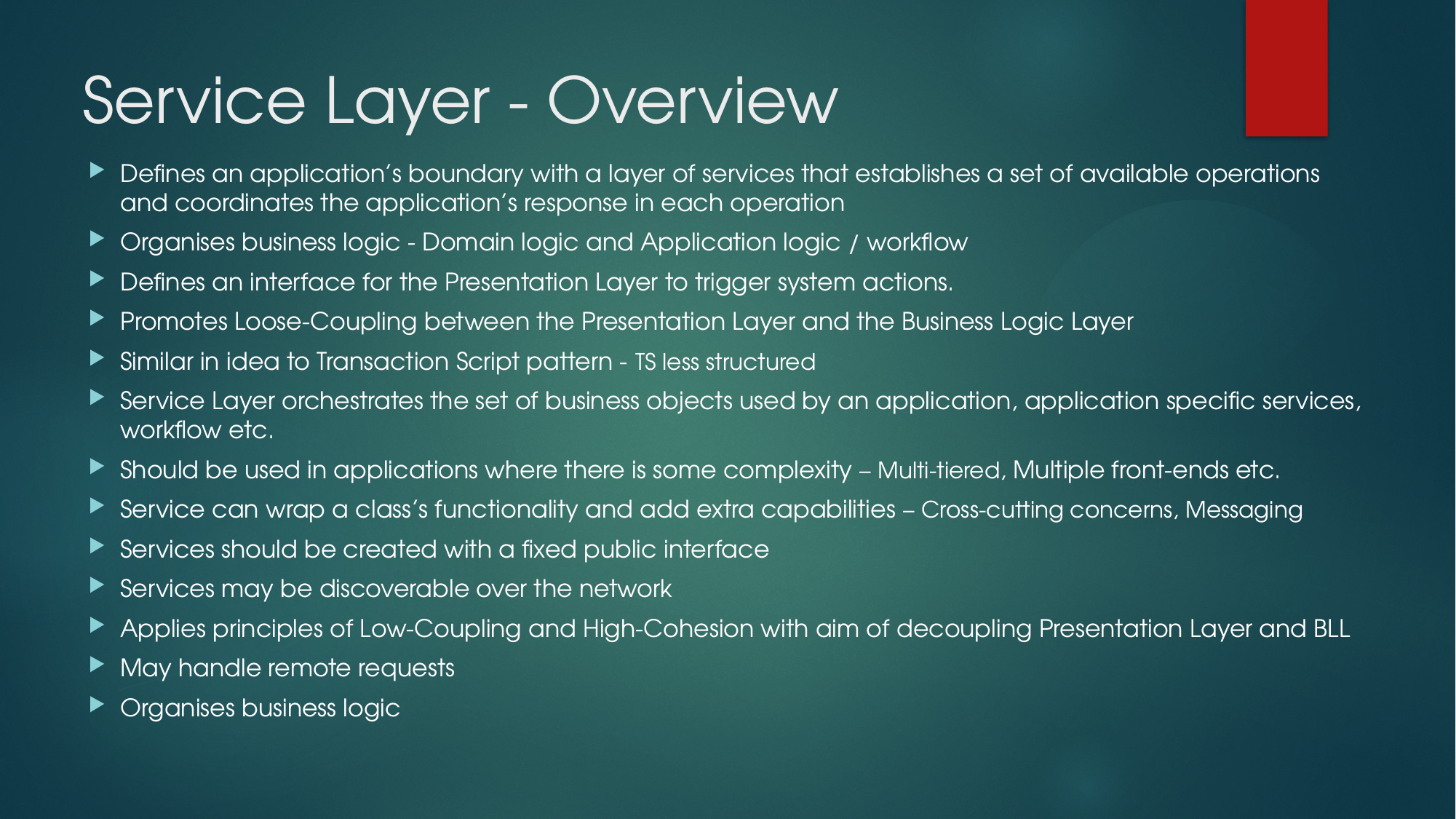

# Service Layer - Overview
Defines an application’s boundary with a layer of services that establishes a set of available operations and coordinates the application’s response in each operation
Organises business logic - Domain logic and Application logic / workflow
Defines an interface for the Presentation Layer to trigger system actions.
Promotes Loose-Coupling between the Presentation Layer and the Business Logic Layer
Similar in idea to Transaction Script pattern - TS less structured
Service Layer orchestrates the set of business objects used by an application, application specific services, workflow etc.
Should be used in applications where there is some complexity – Multi-tiered, Multiple front-ends etc.
Service can wrap a class’s functionality and add extra capabilities – Cross-cutting concerns, Messaging
Services should be created with a fixed public interface
Services may be discoverable over the network
Applies principles of Low-Coupling and High-Cohesion with aim of decoupling Presentation Layer and BLL
May handle remote requests
Organises business logic